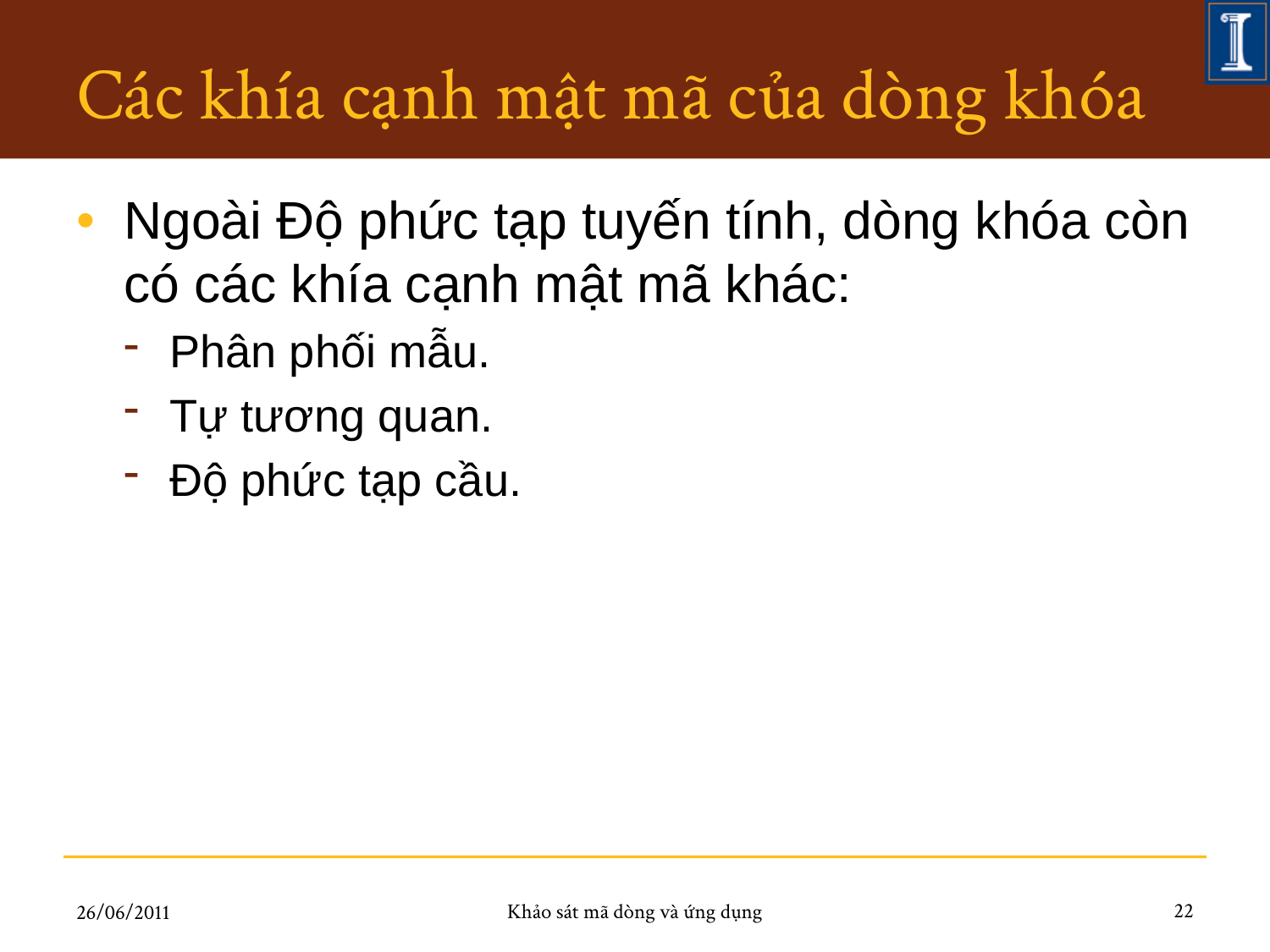

# Các khía cạnh mật mã của dòng khóa
Ngoài Độ phức tạp tuyến tính, dòng khóa còn có các khía cạnh mật mã khác:
Phân phối mẫu.
Tự tương quan.
Độ phức tạp cầu.
26/06/2011
22
Khảo sát mã dòng và ứng dụng